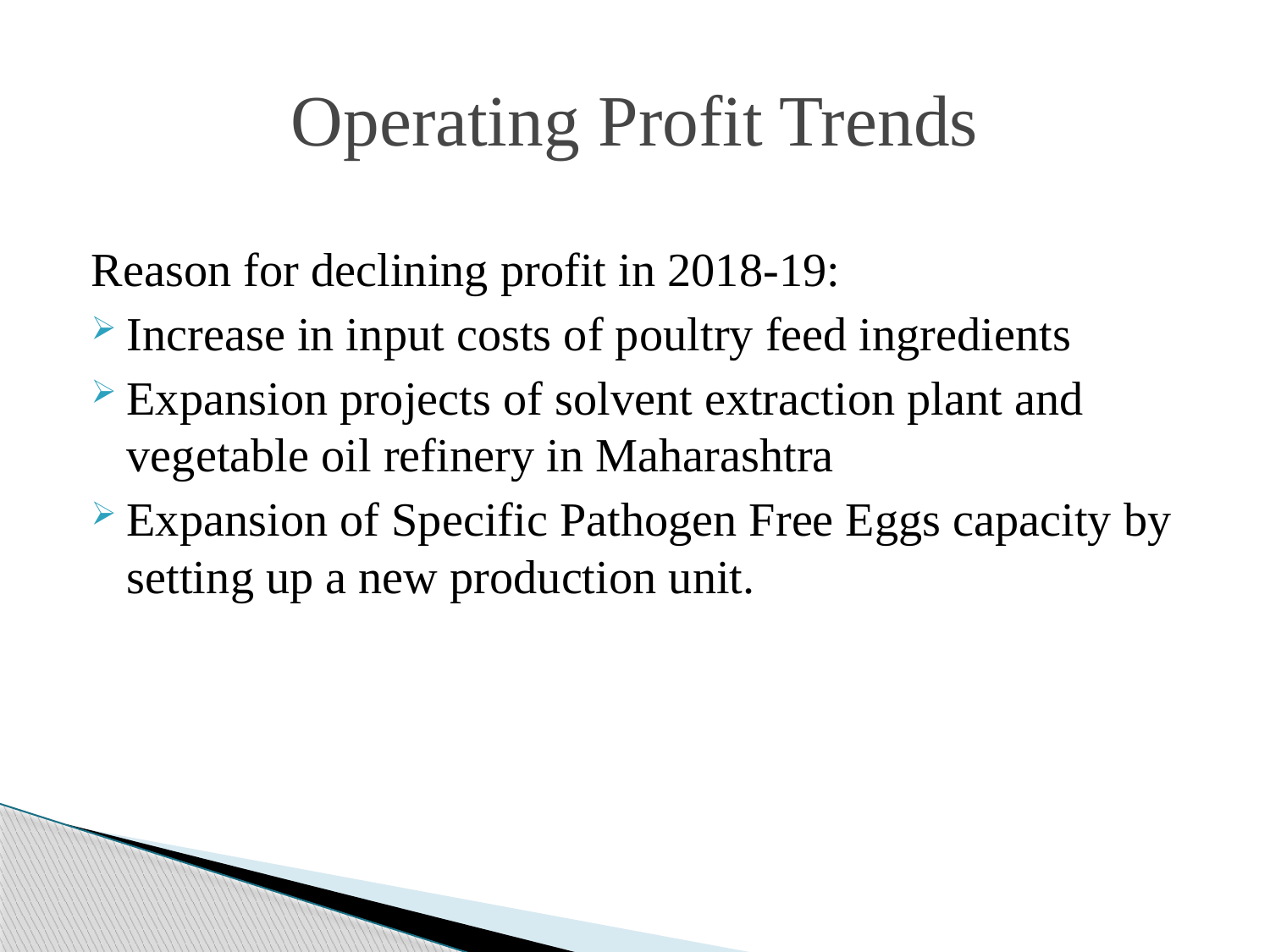

# Operating Profit Trends
Reason for declining profit in 2018-19:
Increase in input costs of poultry feed ingredients
Expansion projects of solvent extraction plant and vegetable oil refinery in Maharashtra
Expansion of Specific Pathogen Free Eggs capacity by setting up a new production unit.